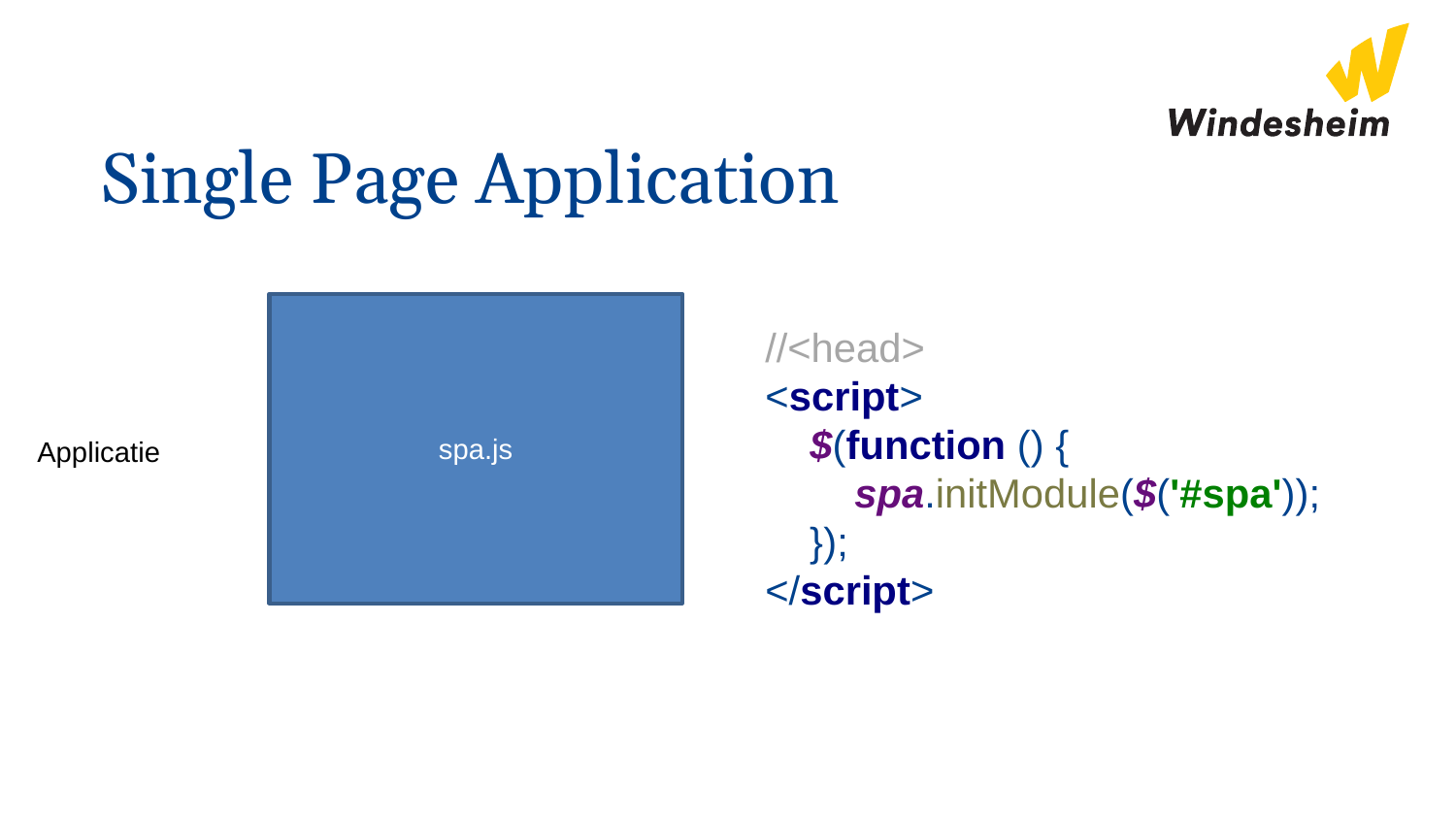

# Single Page Application
spa.js
//<head>
<script>
    $(function () {
        spa.initModule($('#spa'));
    });
</script>
Applicatie